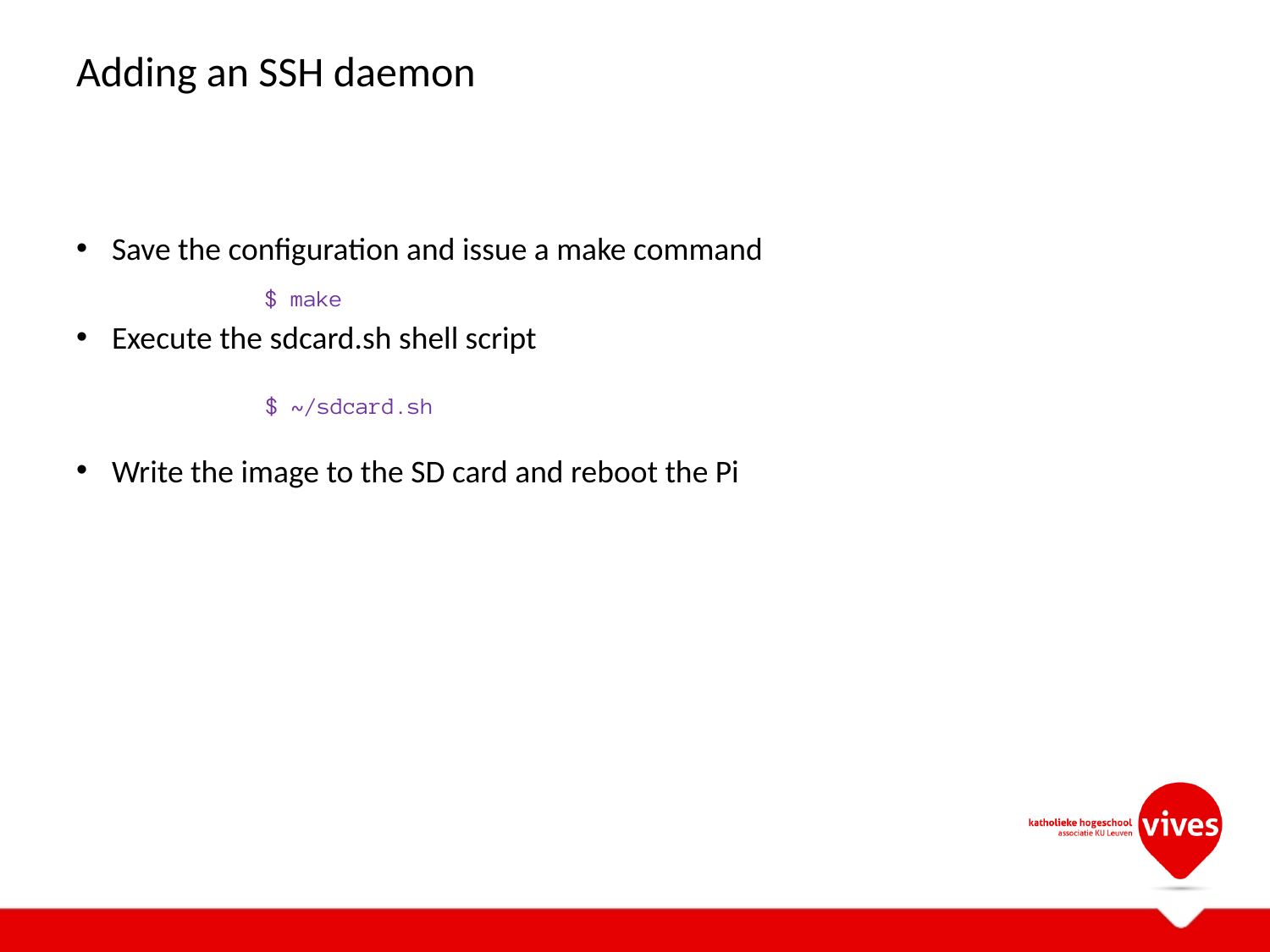

# Adding an SSH daemon
Save the configuration and issue a make command

Execute the sdcard.sh shell script

Write the image to the SD card and reboot the Pi

$ make
$ ~/sdcard.sh